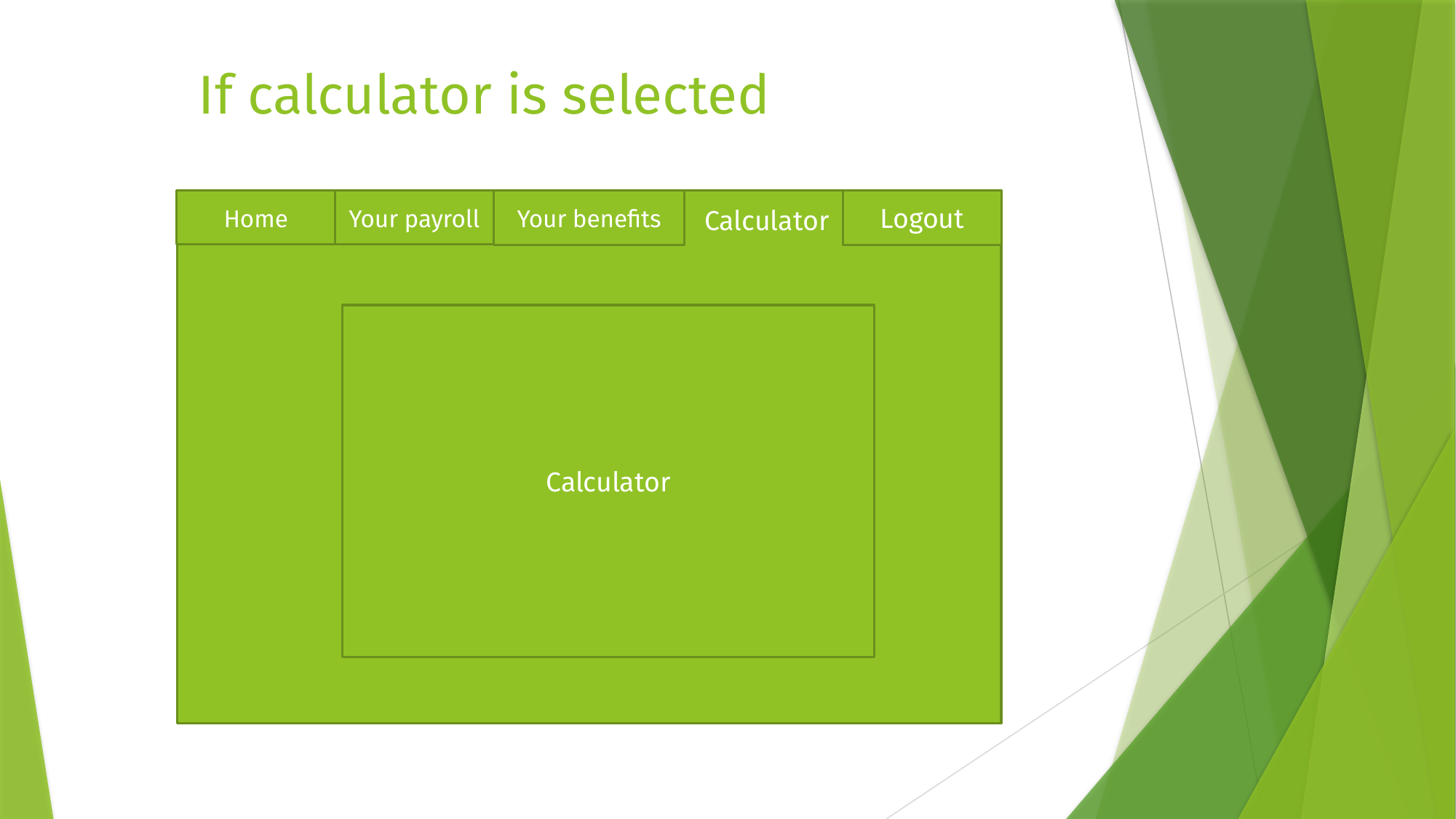

If calculator is selected
Home
Your payroll
Logout
Your benefits

Calculator
Calculator